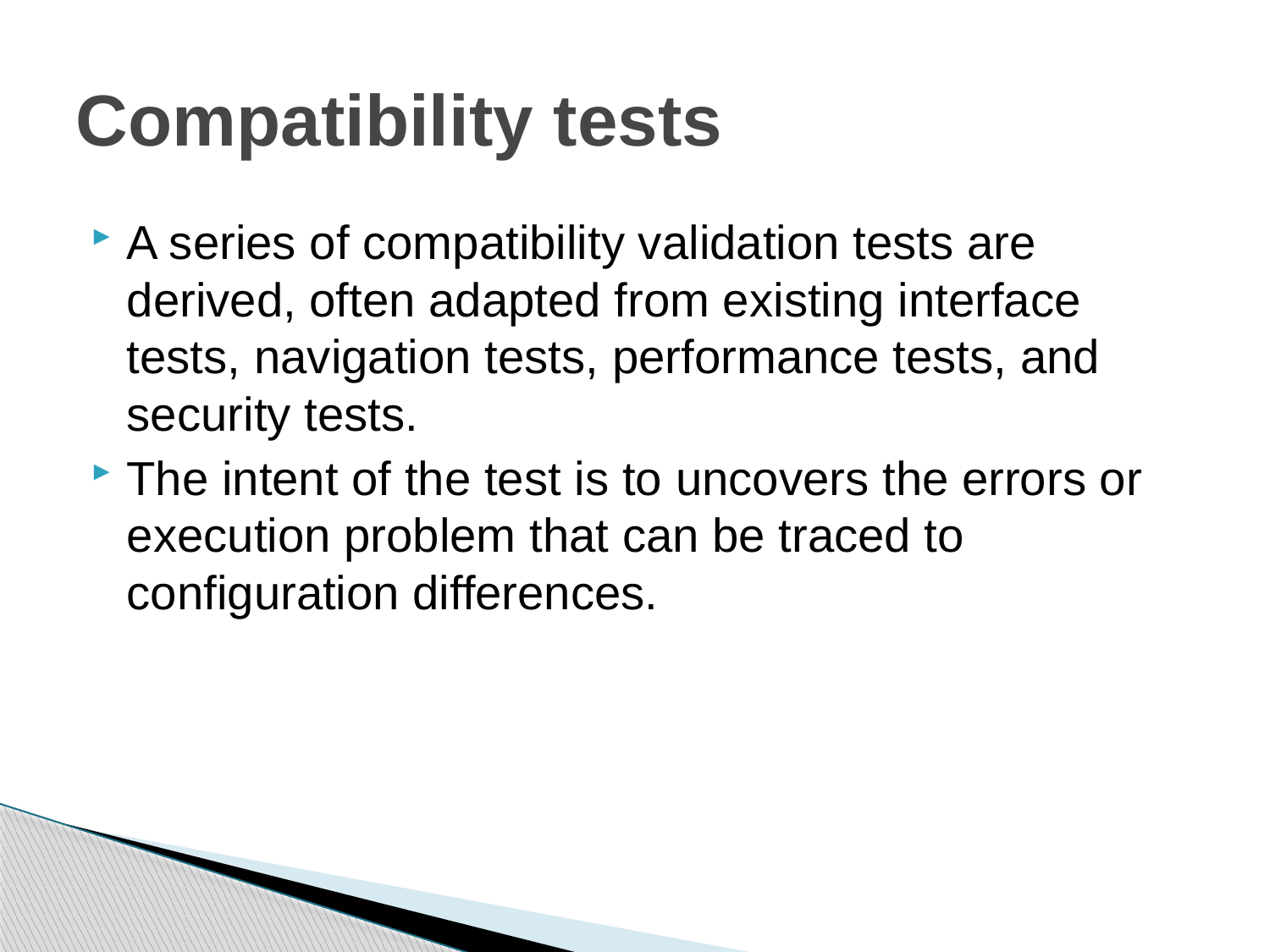

# Compatibility tests
A series of compatibility validation tests are derived, often adapted from existing interface tests, navigation tests, performance tests, and security tests.
The intent of the test is to uncovers the errors or execution problem that can be traced to configuration differences.